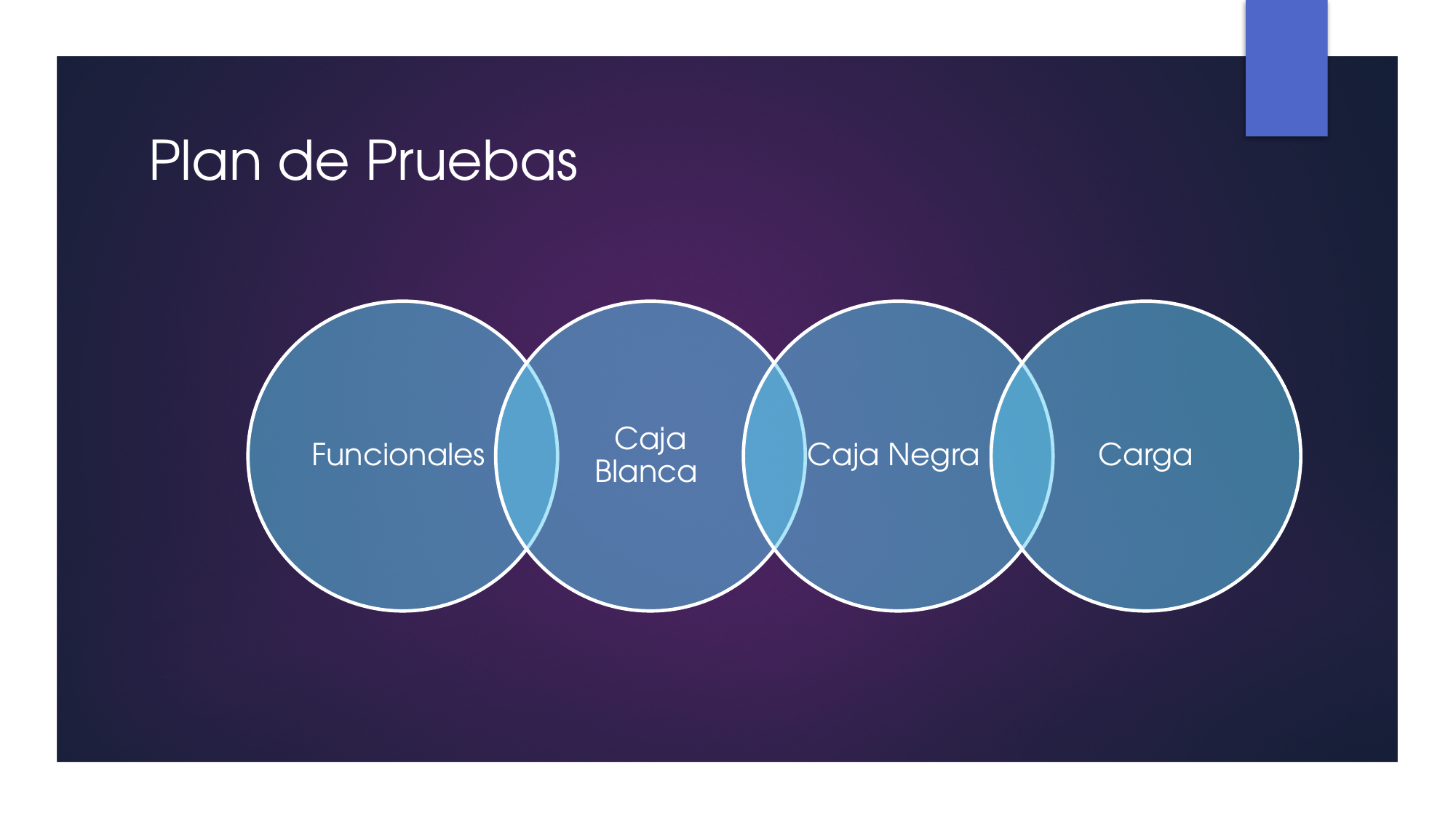

# Plan de Pruebas
Funcionales
Caja Blanca
Caja Negra
Carga